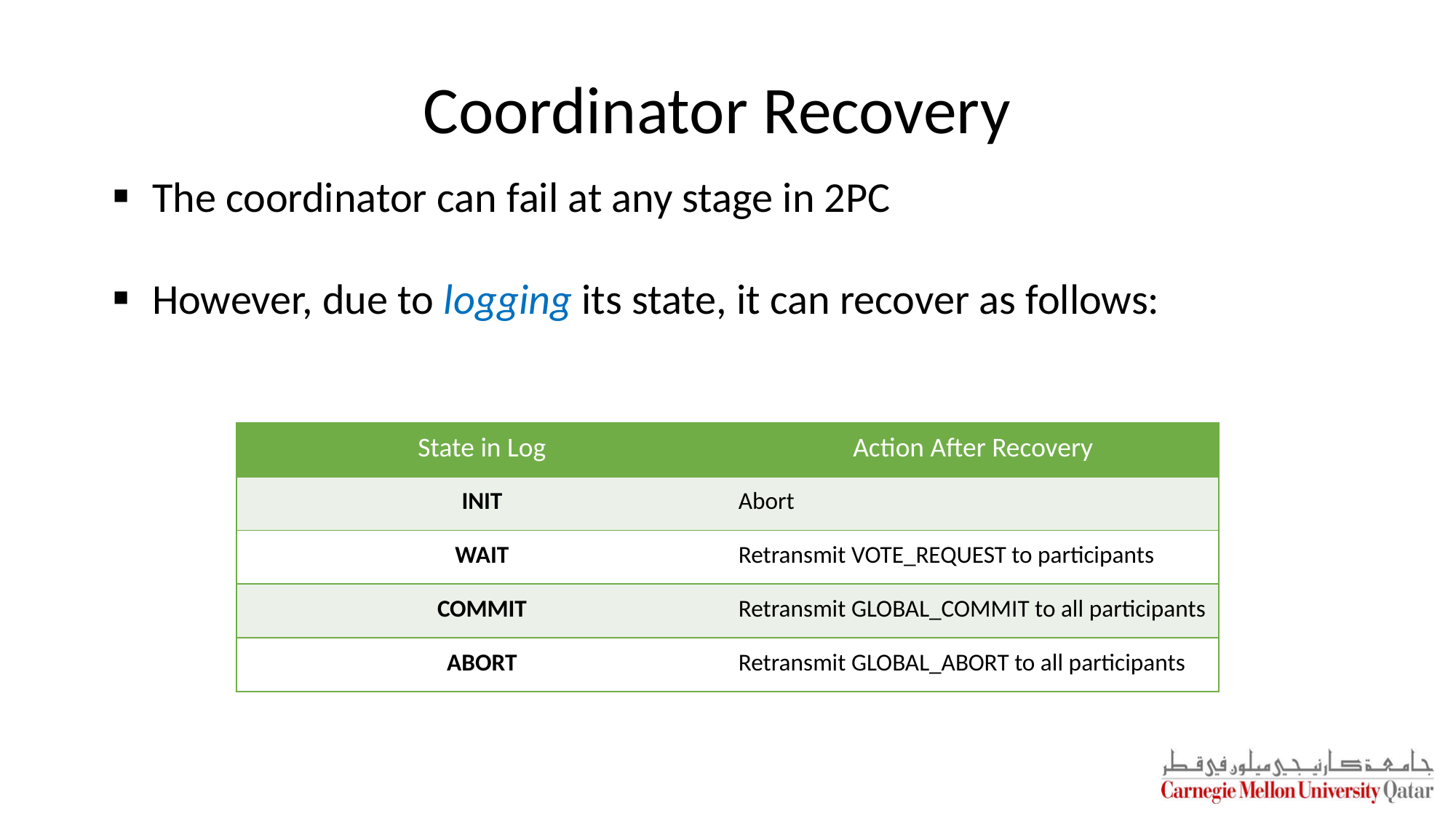

# Coordinator Recovery
The coordinator can fail at any stage in 2PC

However, due to logging its state, it can recover as follows:

| State in Log | Action After Recovery |
| --- | --- |
| INIT | Abort |
| WAIT | Retransmit VOTE\_REQUEST to participants |
| COMMIT | Retransmit GLOBAL\_COMMIT to all participants |
| ABORT | Retransmit GLOBAL\_ABORT to all participants |